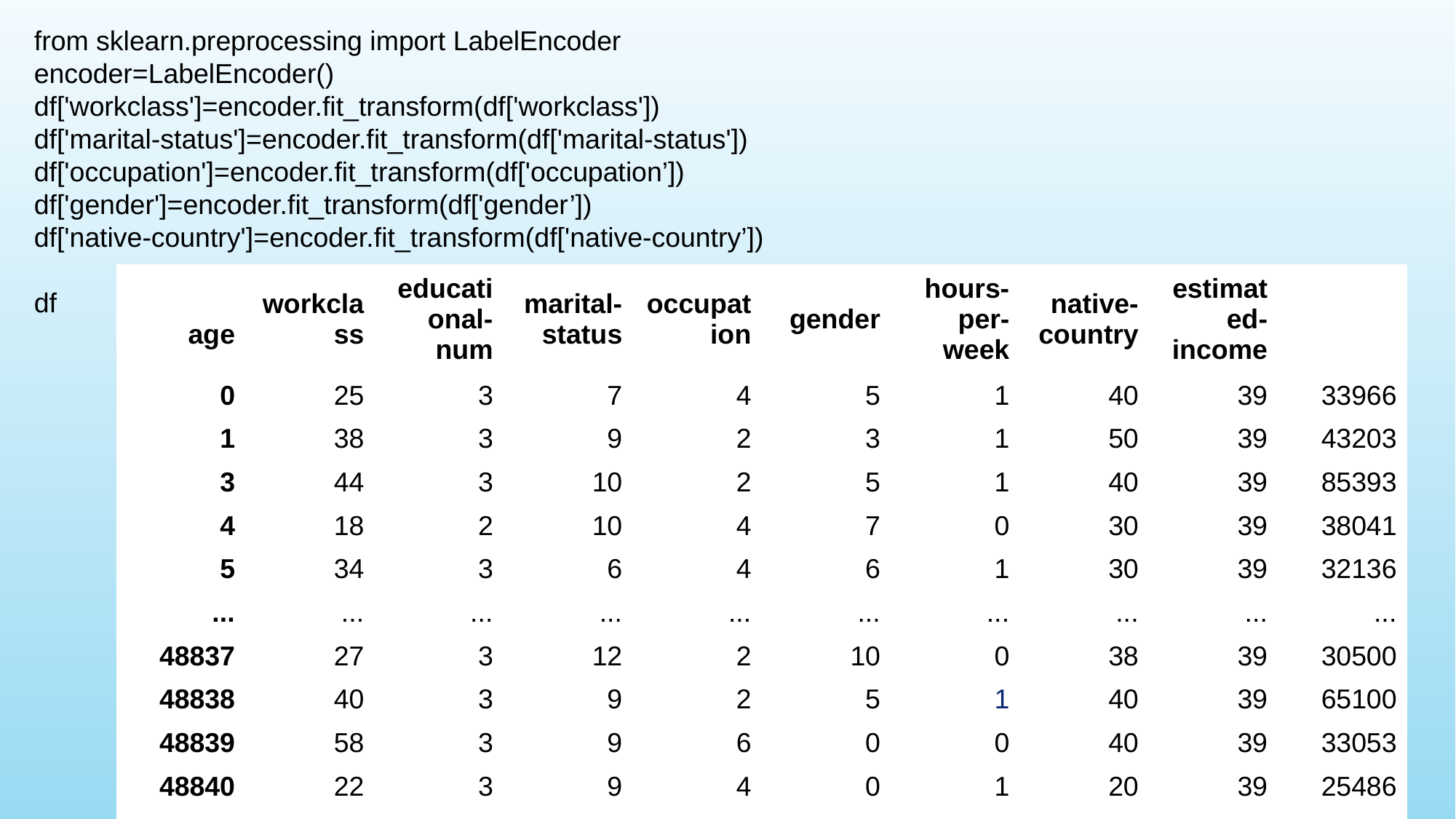

from sklearn.preprocessing import LabelEncoder
encoder=LabelEncoder()
df['workclass']=encoder.fit_transform(df['workclass'])
df['marital-status']=encoder.fit_transform(df['marital-status'])
df['occupation']=encoder.fit_transform(df['occupation’])
df['gender']=encoder.fit_transform(df['gender’])
df['native-country']=encoder.fit_transform(df['native-country’])

df
| age | workclass | educational-num | marital-status | occupation | gender | hours-per-week | native-country | estimated-income |  |
| --- | --- | --- | --- | --- | --- | --- | --- | --- | --- |
| 0 | 25 | 3 | 7 | 4 | 5 | 1 | 40 | 39 | 33966 |
| 1 | 38 | 3 | 9 | 2 | 3 | 1 | 50 | 39 | 43203 |
| 3 | 44 | 3 | 10 | 2 | 5 | 1 | 40 | 39 | 85393 |
| 4 | 18 | 2 | 10 | 4 | 7 | 0 | 30 | 39 | 38041 |
| 5 | 34 | 3 | 6 | 4 | 6 | 1 | 30 | 39 | 32136 |
| ... | ... | ... | ... | ... | ... | ... | ... | ... | ... |
| 48837 | 27 | 3 | 12 | 2 | 10 | 0 | 38 | 39 | 30500 |
| 48838 | 40 | 3 | 9 | 2 | 5 | 1 | 40 | 39 | 65100 |
| 48839 | 58 | 3 | 9 | 6 | 0 | 0 | 40 | 39 | 33053 |
| 48840 | 22 | 3 | 9 | 4 | 0 | 1 | 20 | 39 | 25486 |
| 48841 | 52 | 4 | 9 | 2 | 2 | 0 | 40 | 39 | 57191 |